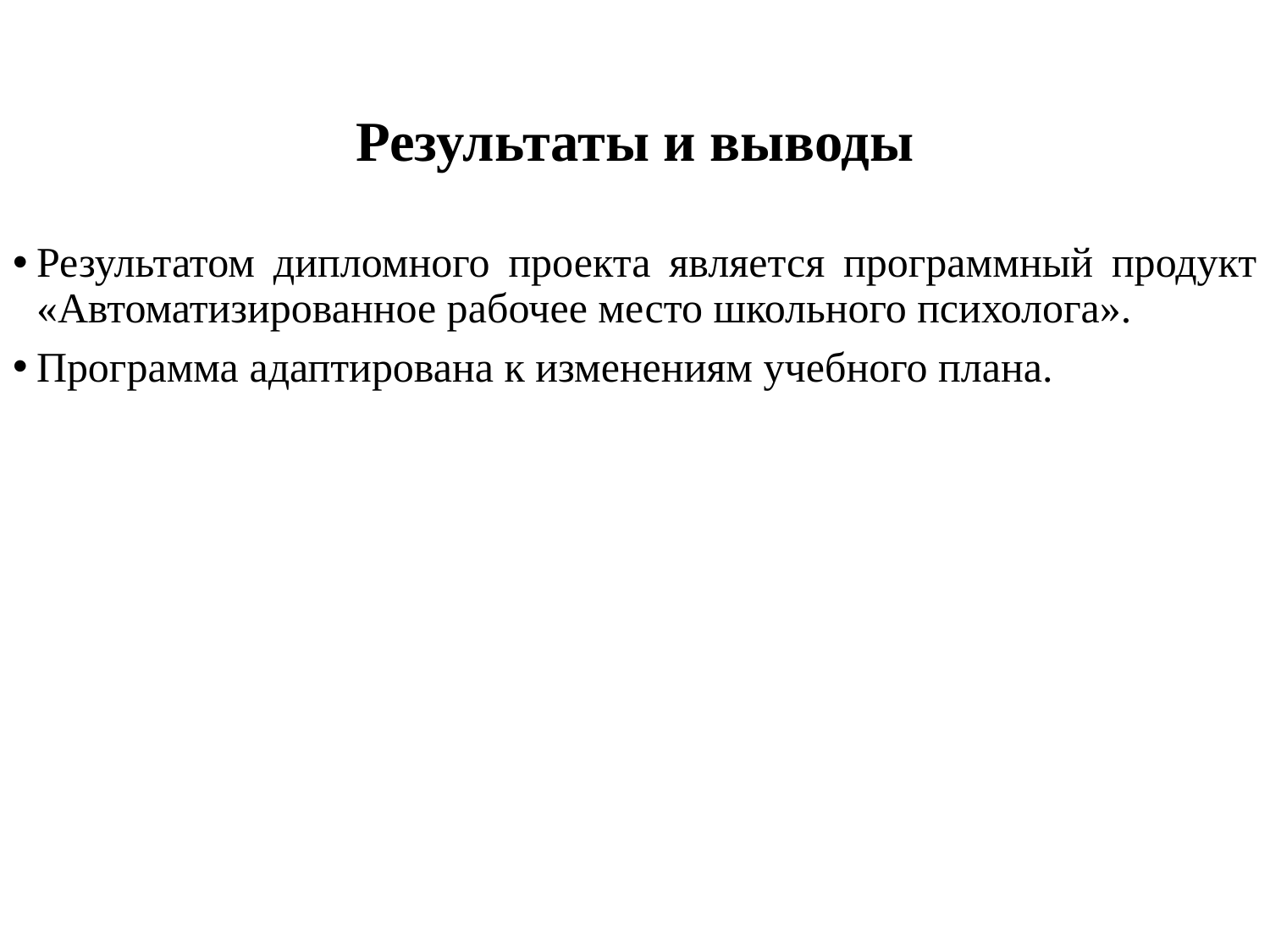

# Результаты и выводы
Результатом дипломного проекта является программный продукт «Автоматизированное рабочее место школьного психолога».
Программа адаптирована к изменениям учебного плана.